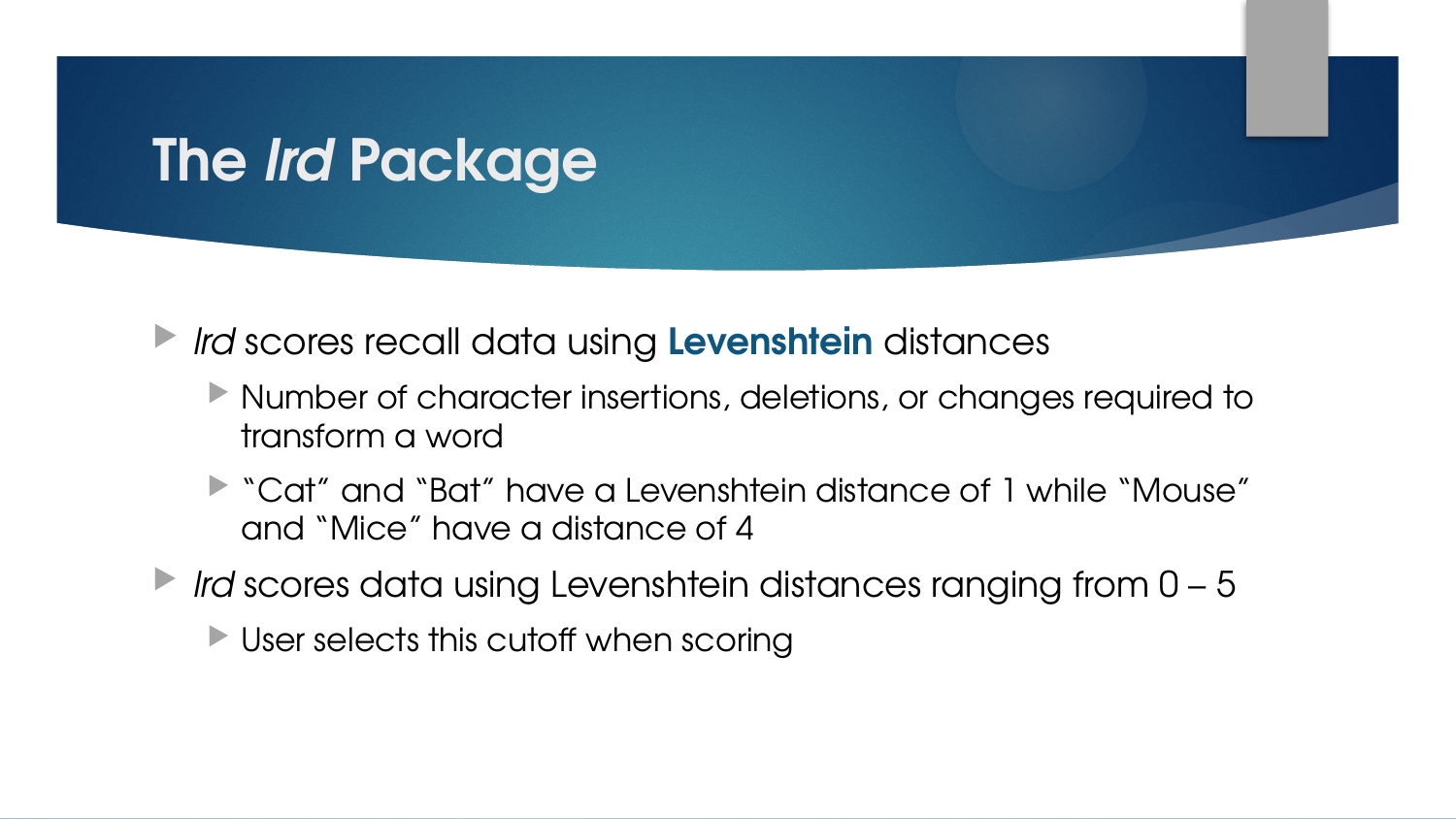

# The lrd Package
lrd scores recall data using Levenshtein distances
Number of character insertions, deletions, or changes required to transform a word
“Cat” and “Bat” have a Levenshtein distance of 1 while “Mouse” and “Mice” have a distance of 4
lrd scores data using Levenshtein distances ranging from 0 – 5
User selects this cutoff when scoring